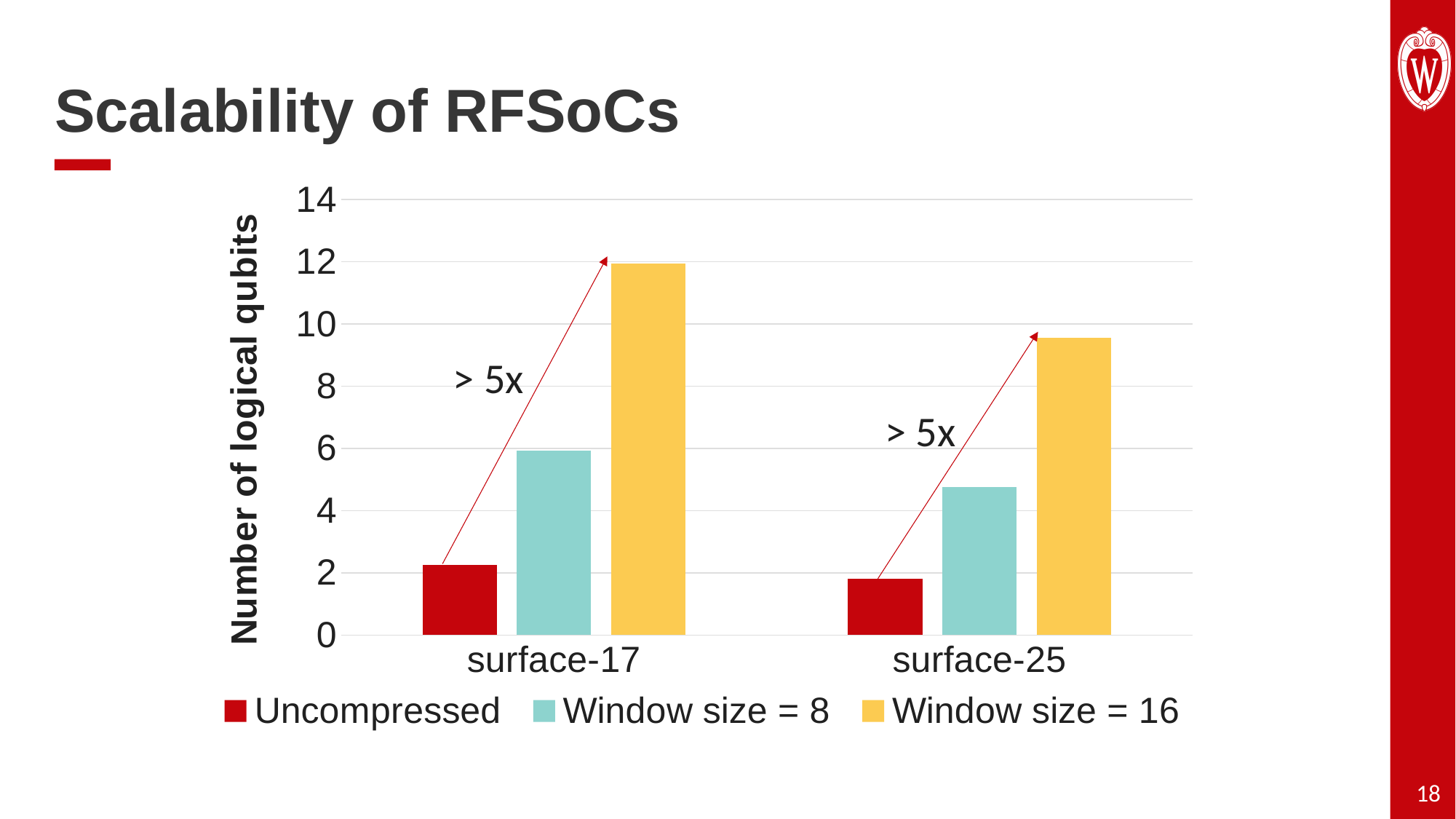

Scalability of RFSoCs

### Chart

| Category | Uncompressed | Window size = 8 | Window size = 16 |
|---|---|---|---|
| surface-17 | 2.25 | 5.9375 | 11.9375 |
| surface-25 | 1.8 | 4.75 | 9.55 |
> 5x
> 5x
18